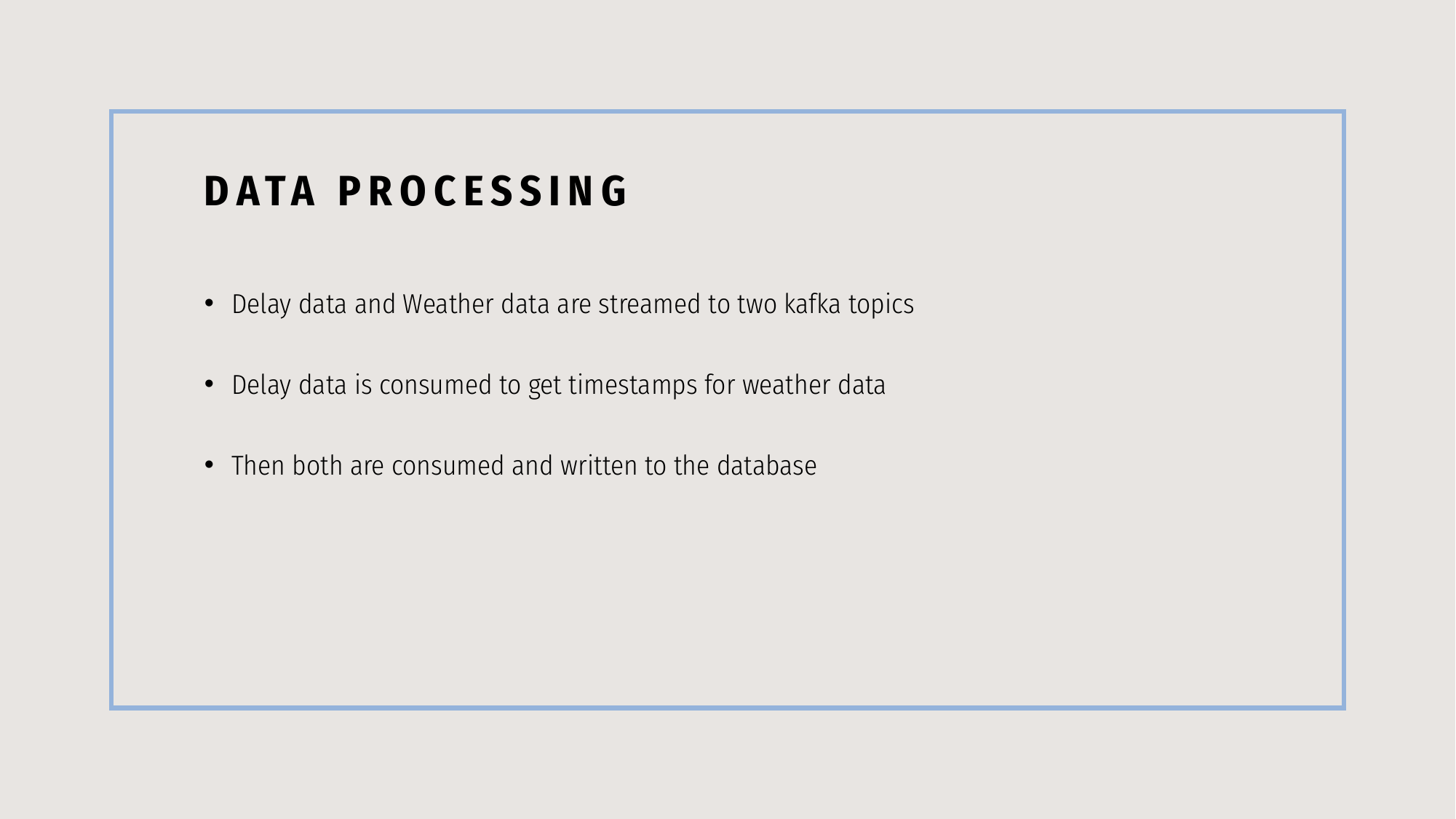

# Data processing
Delay data and Weather data are streamed to two kafka topics
Delay data is consumed to get timestamps for weather data
Then both are consumed and written to the database